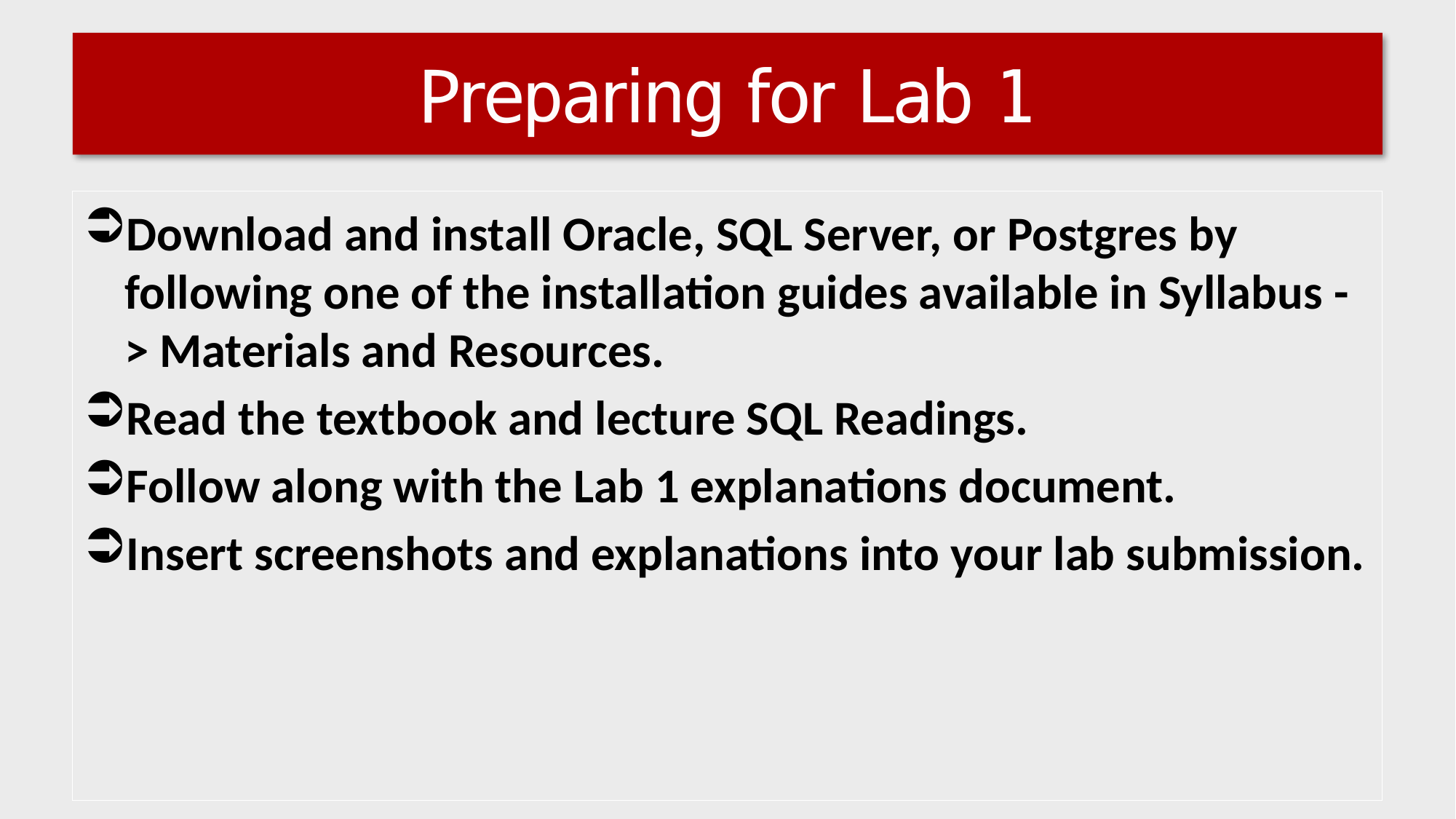

# Preparing for Lab 1
Download and install Oracle, SQL Server, or Postgres by following one of the installation guides available in Syllabus -> Materials and Resources.
Read the textbook and lecture SQL Readings.
Follow along with the Lab 1 explanations document.
Insert screenshots and explanations into your lab submission.